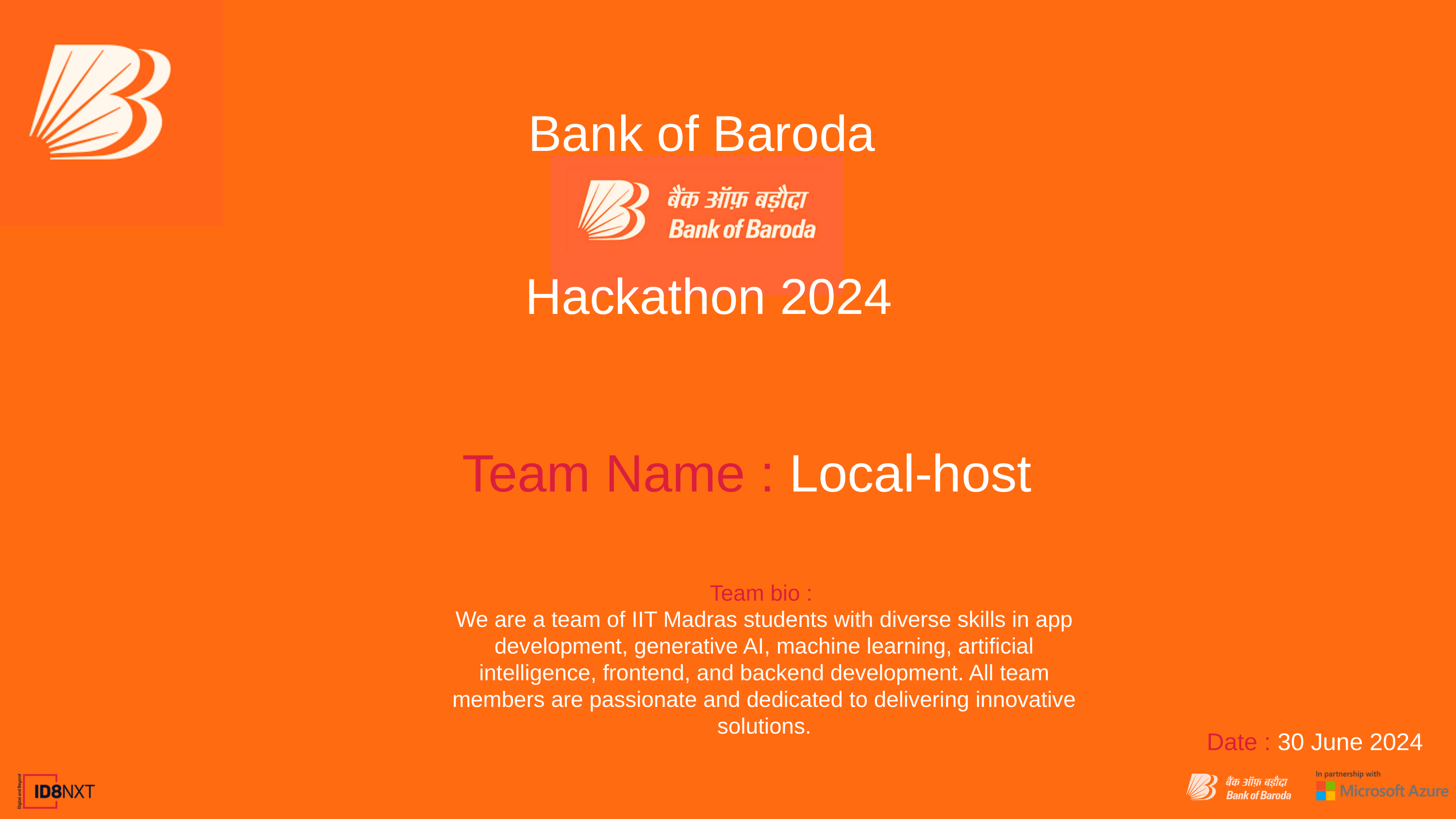

Bank of Baroda

Hackathon 2024

Team Name : Local-host

Team bio :
We are a team of IIT Madras students with diverse skills in app development, generative AI, machine learning, artificial intelligence, frontend, and backend development. All team members are passionate and dedicated to delivering innovative solutions.

Date : 30 June 2024